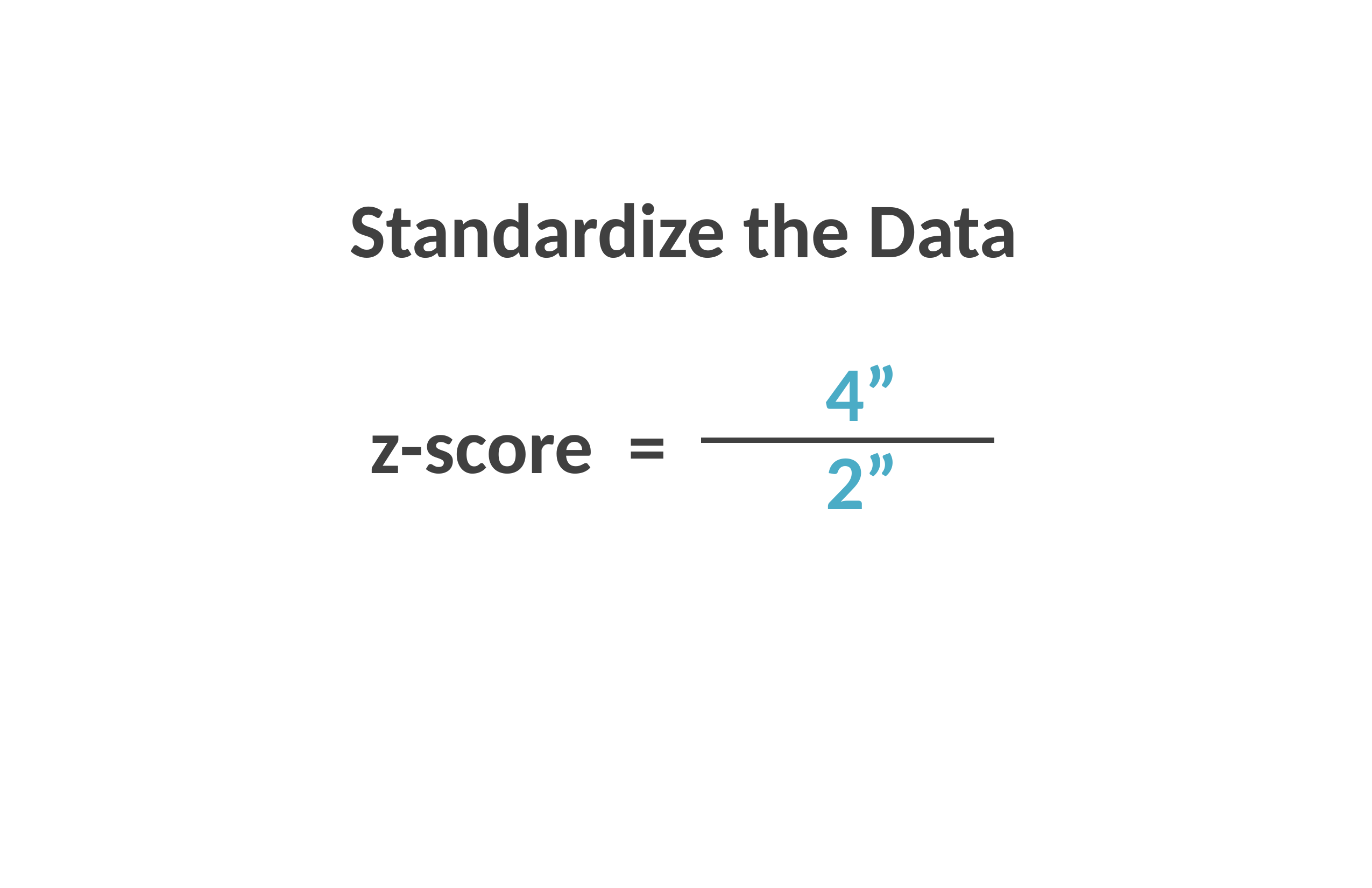

Standardize the Data
4”
z-score  =
2”